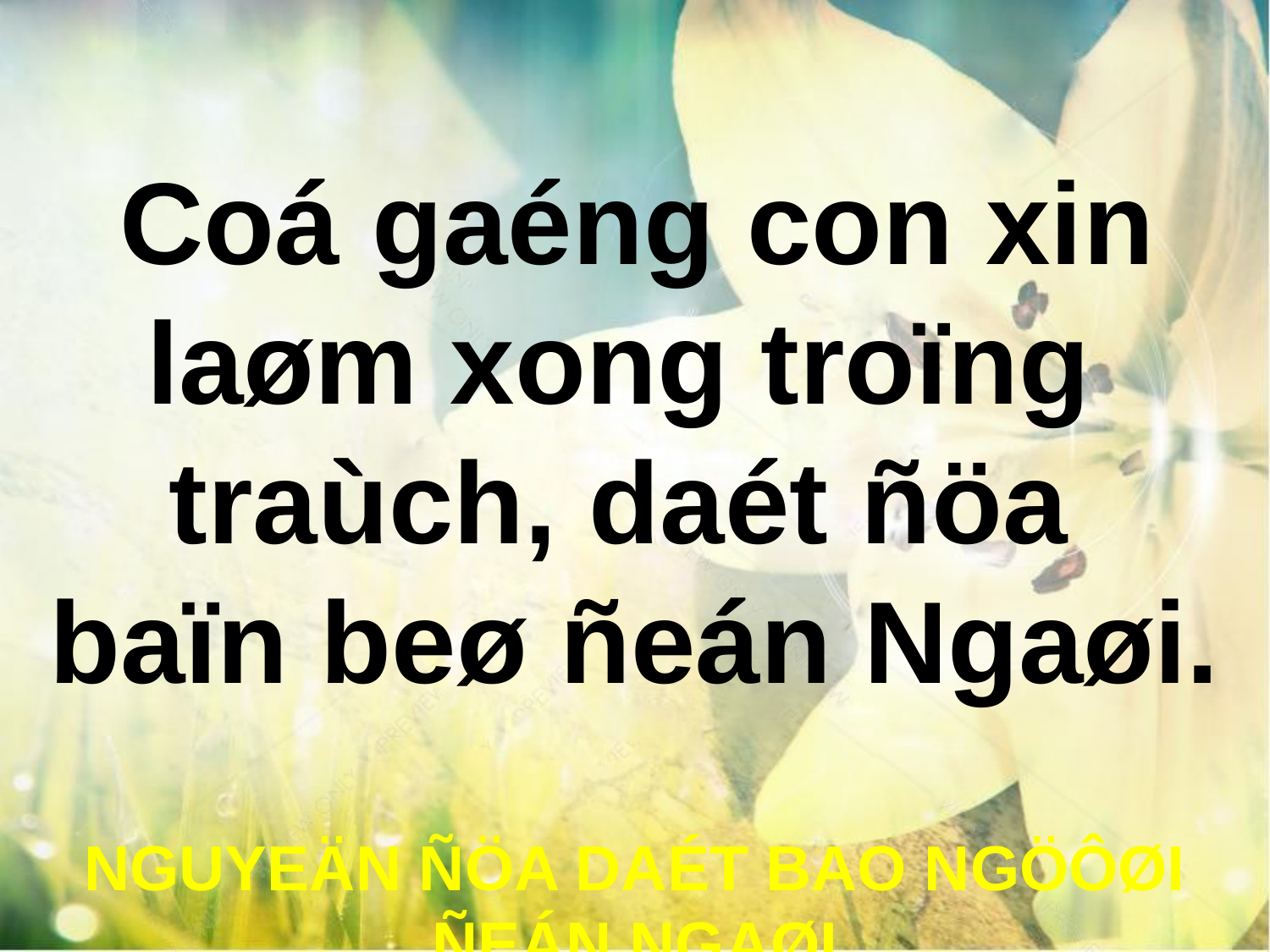

Coá gaéng con xin
laøm xong troïng
traùch, daét ñöa
baïn beø ñeán Ngaøi.
NGUYEÄN ÑÖA DAÉT BAO NGÖÔØI ÑEÁN NGAØI